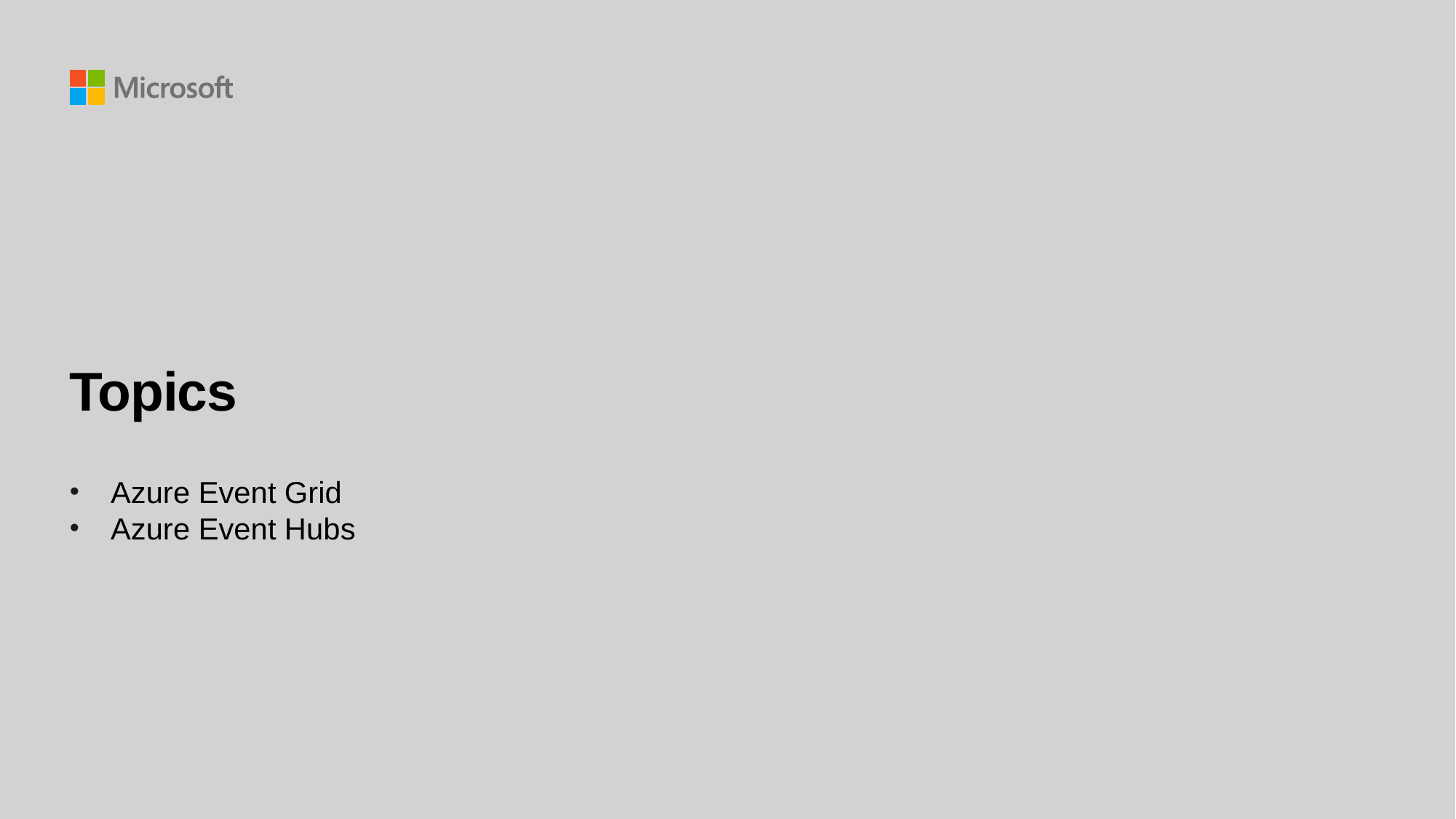

# Topics
Azure Event Grid
Azure Event Hubs